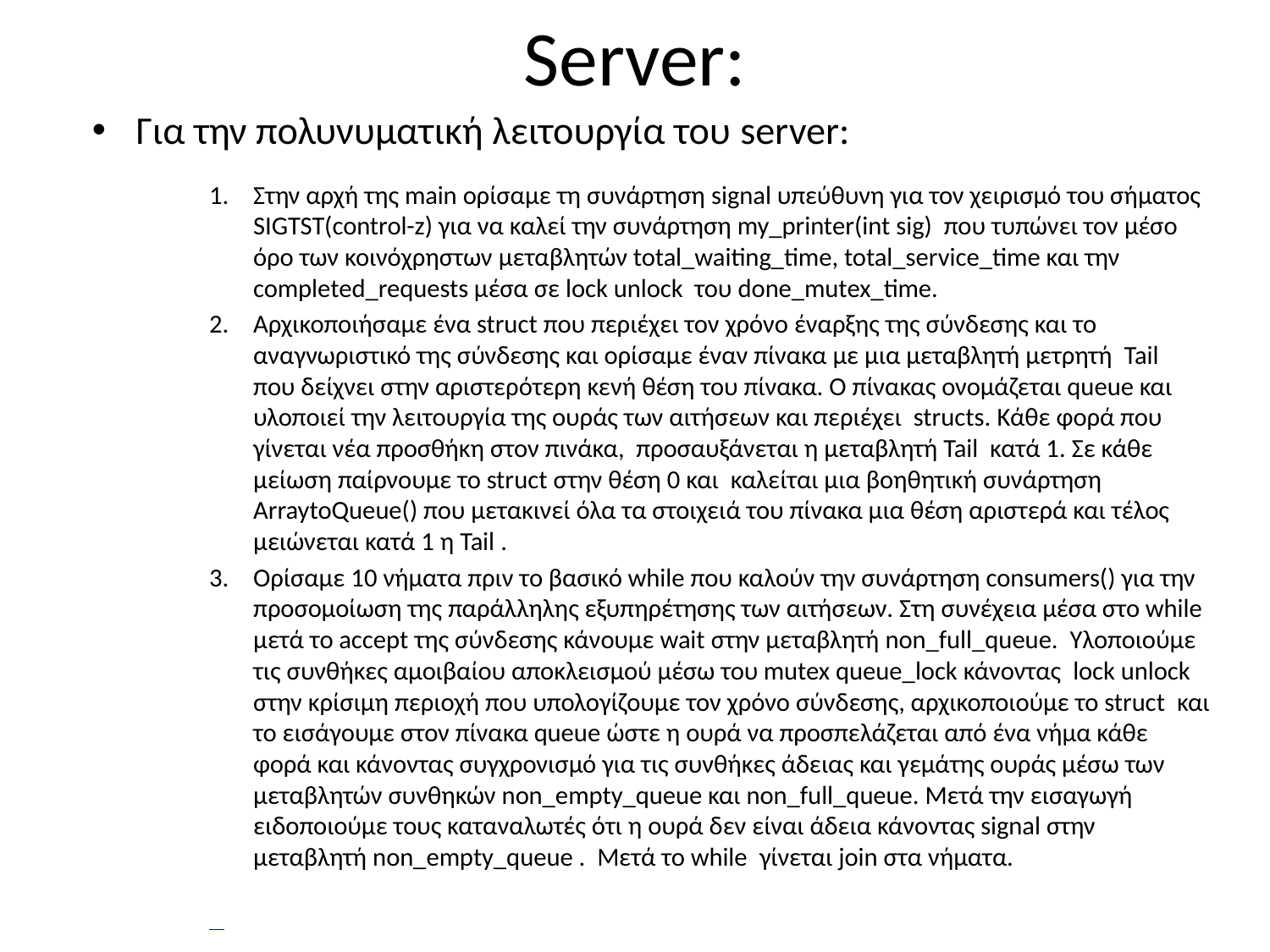

# Server:
Για την πολυνυματική λειτουργία του server:

Στην αρχή της main ορίσαμε τη συνάρτηση signal υπεύθυνη για τον χειρισμό του σήματος SIGTST(control-z) για να καλεί την συνάρτηση my_printer(int sig)  που τυπώνει τον μέσο όρο των κοινόχρηστων μεταβλητών total_waiting_time, total_service_time και την completed_requests μέσα σε lock unlock  του done_mutex_time.
Αρχικοποιήσαμε ένα struct που περιέχει τον χρόνο έναρξης της σύνδεσης και το αναγνωριστικό της σύνδεσης και ορίσαμε έναν πίνακα με μια μεταβλητή μετρητή  Tail  που δείχνει στην αριστερότερη κενή θέση του πίνακα. Ο πίνακας ονομάζεται queue και υλοποιεί την λειτουργία της ουράς των αιτήσεων και περιέχει  structs. Κάθε φορά που γίνεται νέα προσθήκη στον πινάκα,  προσαυξάνεται η μεταβλητή Tail  κατά 1. Σε κάθε μείωση παίρνουμε το struct στην θέση 0 και  καλείται μια βοηθητική συνάρτηση ArraytoQueue() που μετακινεί όλα τα στοιχειά του πίνακα μια θέση αριστερά και τέλος μειώνεται κατά 1 η Tail .
Ορίσαμε 10 νήματα πριν το βασικό while που καλούν την συνάρτηση consumers() για την προσομοίωση της παράλληλης εξυπηρέτησης των αιτήσεων. Στη συνέχεια μέσα στο while μετά το accept της σύνδεσης κάνουμε wait στην μεταβλητή non_full_queue.  Υλοποιούμε τις συνθήκες αμοιβαίου αποκλεισμού μέσω του mutex queue_lock κάνοντας  lock unlock  στην κρίσιμη περιοχή που υπολογίζουμε τον χρόνο σύνδεσης, αρχικοποιούμε το struct  και το εισάγουμε στον πίνακα queue ώστε η ουρά να προσπελάζεται από ένα νήμα κάθε φορά και κάνοντας συγχρονισμό για τις συνθήκες άδειας και γεμάτης ουράς μέσω των μεταβλητών συνθηκών non_empty_queue και non_full_queue. Μετά την εισαγωγή ειδοποιούμε τους καταναλωτές ότι η ουρά δεν είναι άδεια κάνοντας signal στην μεταβλητή non_empty_queue .  Μετά το while  γίνεται join στα νήματα.